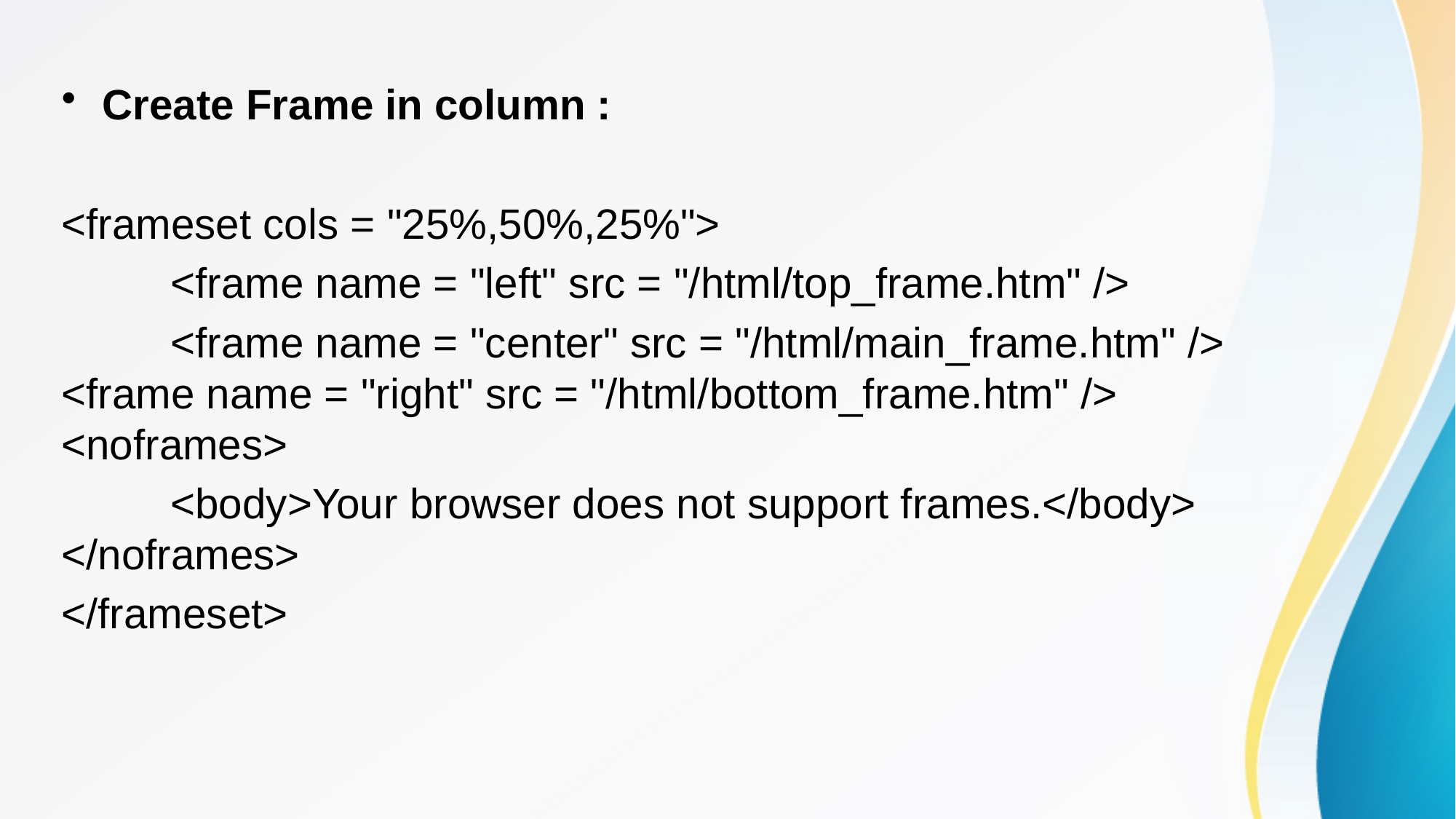

Create Frame in column :

<frameset cols = "25%,50%,25%">
	<frame name = "left" src = "/html/top_frame.htm" />
	<frame name = "center" src = "/html/main_frame.htm" /> 	<frame name = "right" src = "/html/bottom_frame.htm" /> <noframes>
	<body>Your browser does not support frames.</body> </noframes>
</frameset>